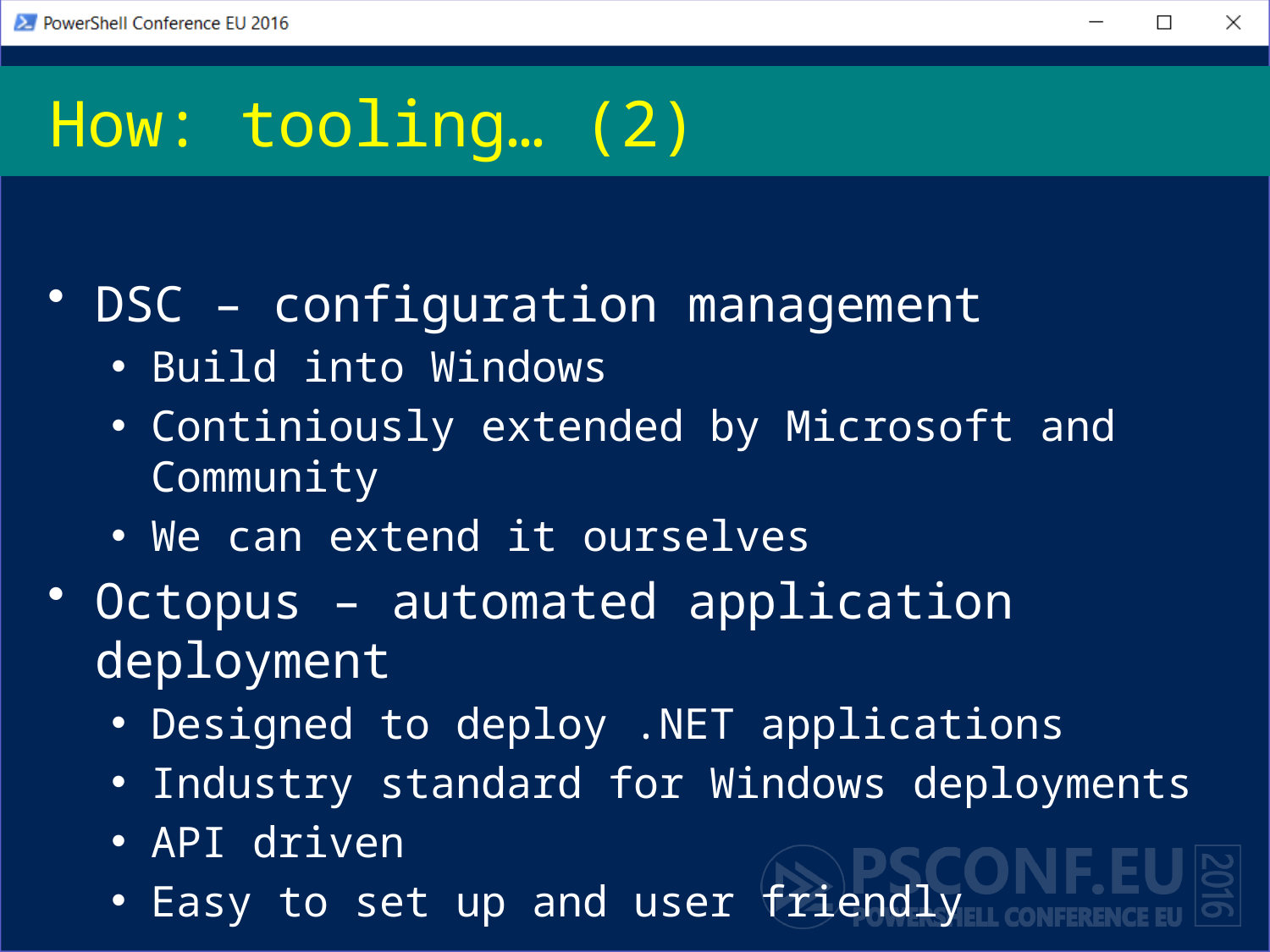

# How: tooling… (2)
DSC – configuration management
Build into Windows
Continiously extended by Microsoft and Community
We can extend it ourselves
Octopus – automated application deployment
Designed to deploy .NET applications
Industry standard for Windows deployments
API driven
Easy to set up and user friendly